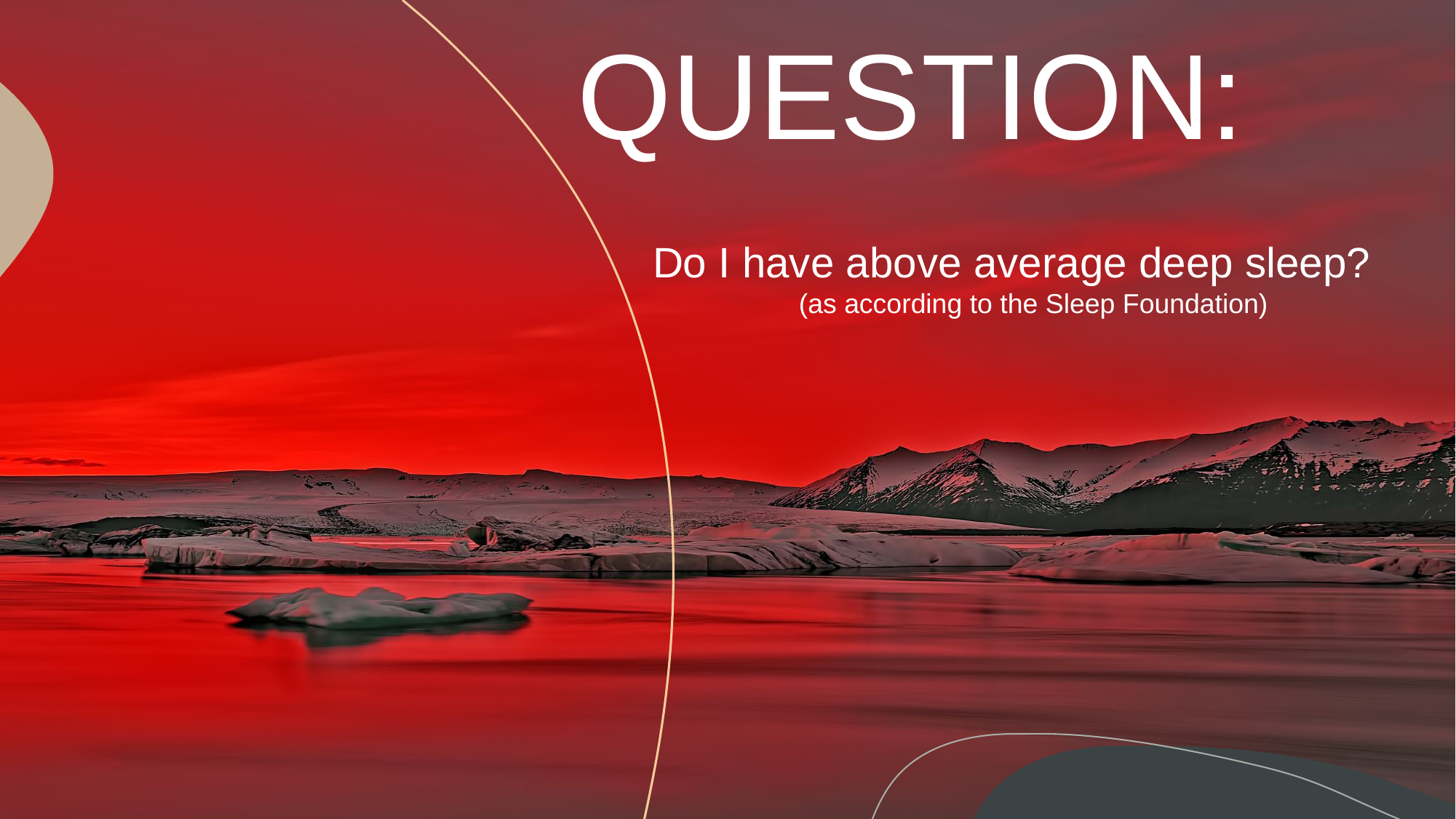

# QUESTION:

Do I have above average deep sleep?
(as according to the Sleep Foundation)